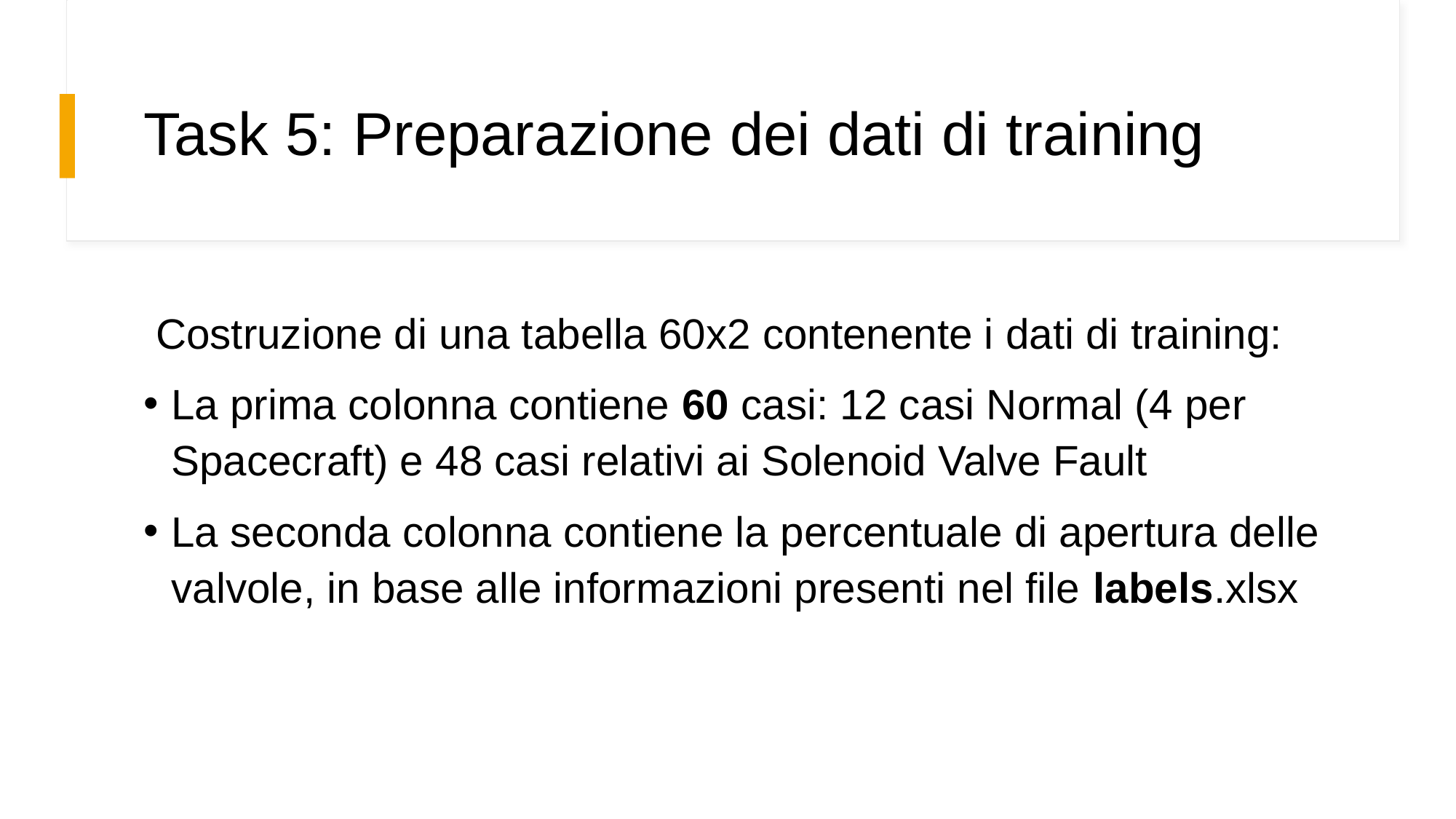

# Task 5: Preparazione dei dati di training
 Costruzione di una tabella 60x2 contenente i dati di training:
La prima colonna contiene 60 casi: 12 casi Normal (4 per Spacecraft) e 48 casi relativi ai Solenoid Valve Fault
La seconda colonna contiene la percentuale di apertura delle valvole, in base alle informazioni presenti nel file labels.xlsx